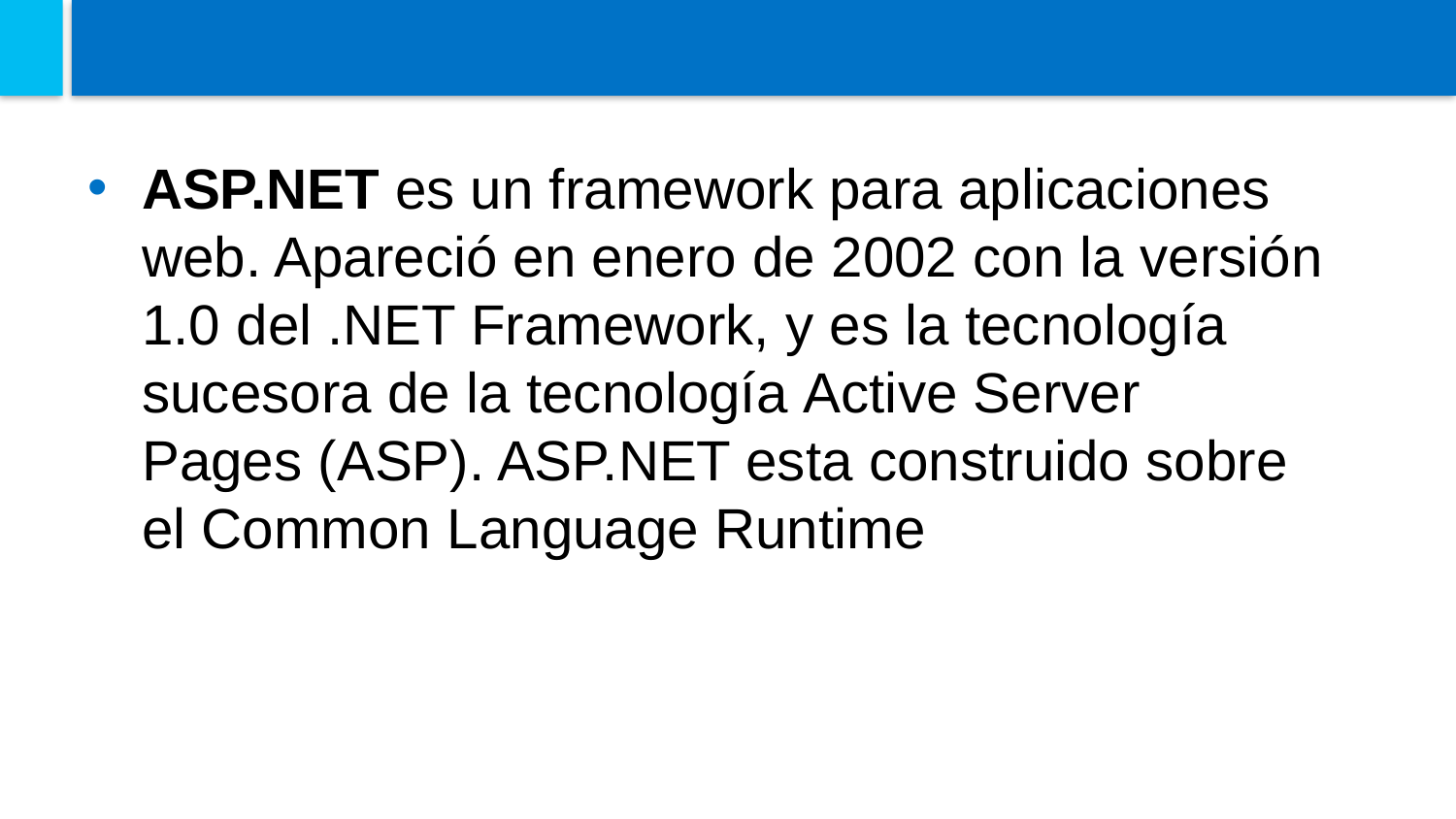

#
ASP.NET es un framework para aplicaciones web. Apareció en enero de 2002 con la versión 1.0 del .NET Framework, y es la tecnología sucesora de la tecnología Active Server Pages (ASP). ASP.NET esta construido sobre el Common Language Runtime